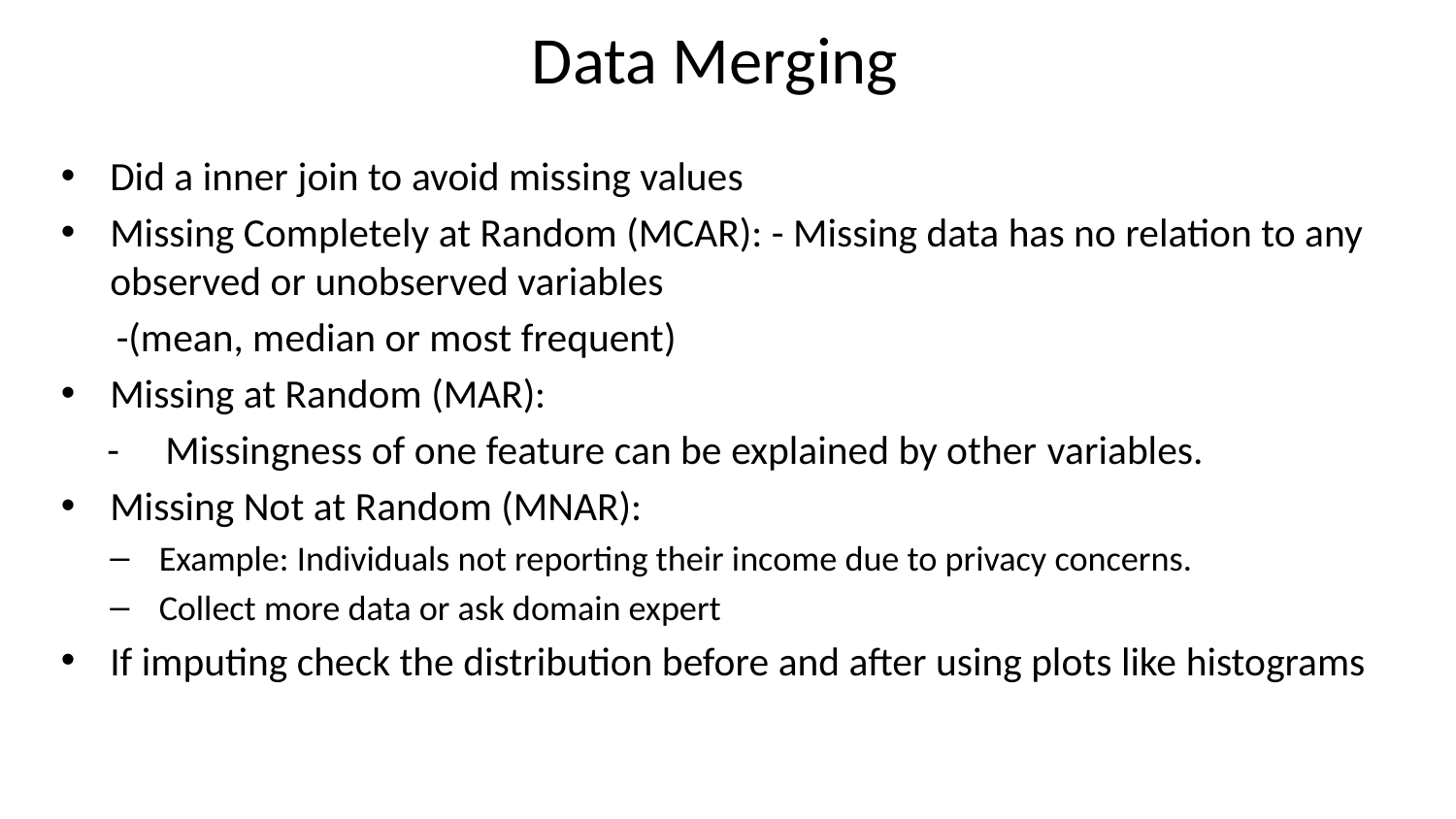

# Data Merging
Did a inner join to avoid missing values
Missing Completely at Random (MCAR): - Missing data has no relation to any observed or unobserved variables
      -(mean, median or most frequent)
Missing at Random (MAR):
     -     Missingness of one feature can be explained by other variables.
Missing Not at Random (MNAR):
Example: Individuals not reporting their income due to privacy concerns.
Collect more data or ask domain expert
If imputing check the distribution before and after using plots like histograms